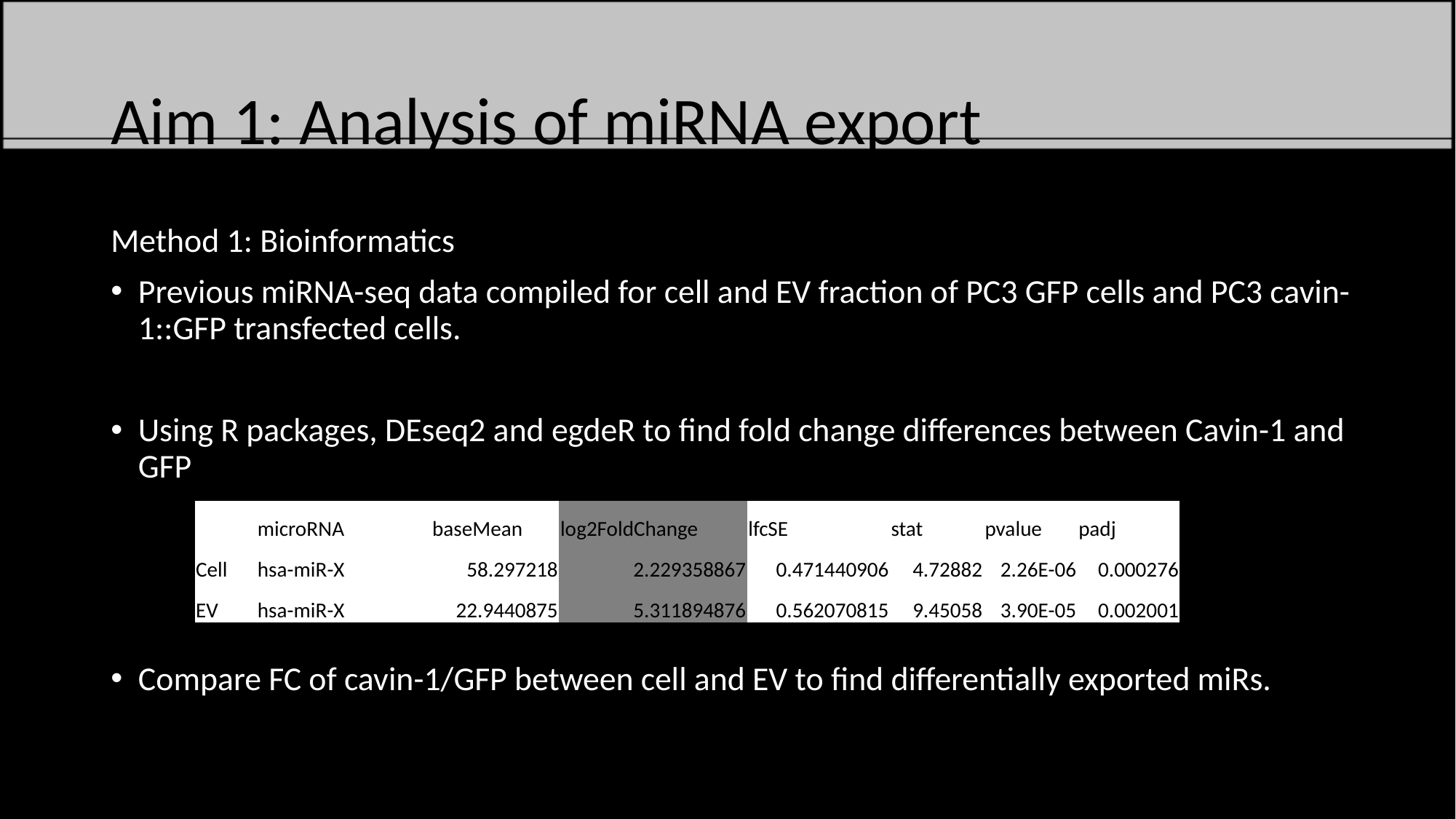

# Aim 1: Analysis of miRNA export
Method 1: Bioinformatics
Previous miRNA-seq data compiled for cell and EV fraction of PC3 GFP cells and PC3 cavin-1::GFP transfected cells.

Using R packages, DEseq2 and egdeR to find fold change differences between Cavin-1 and GFP

Compare FC of cavin-1/GFP between cell and EV to find differentially exported miRs.
|  | microRNA | baseMean | log2FoldChange | lfcSE | stat | pvalue | padj |
| --- | --- | --- | --- | --- | --- | --- | --- |
| Cell | hsa-miR-X | 58.297218 | 2.229358867 | 0.471440906 | 4.72882 | 2.26E-06 | 0.000276 |
| EV | hsa-miR-X | 22.9440875 | 5.311894876 | 0.562070815 | 9.45058 | 3.90E-05 | 0.002001 |